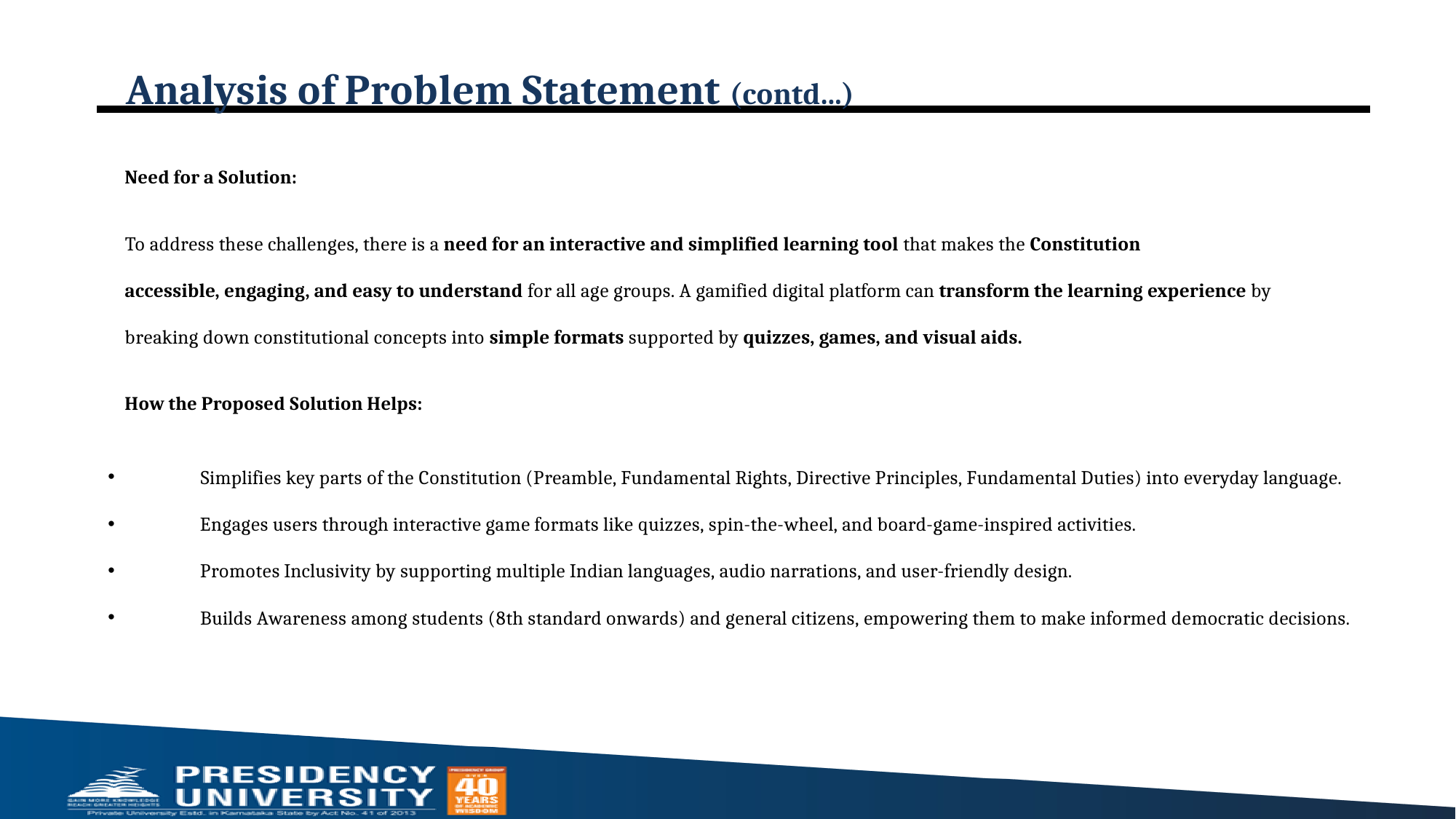

# Analysis of Problem Statement (contd...)
Need for a Solution:

To address these challenges, there is a need for an interactive and simplified learning tool that makes the Constitution
accessible, engaging, and easy to understand for all age groups. A gamified digital platform can transform the learning experience by
breaking down constitutional concepts into simple formats supported by quizzes, games, and visual aids.

How the Proposed Solution Helps:

Simplifies key parts of the Constitution (Preamble, Fundamental Rights, Directive Principles, Fundamental Duties) into everyday language.
Engages users through interactive game formats like quizzes, spin-the-wheel, and board-game-inspired activities.
Promotes Inclusivity by supporting multiple Indian languages, audio narrations, and user-friendly design.
Builds Awareness among students (8th standard onwards) and general citizens, empowering them to make informed democratic decisions.